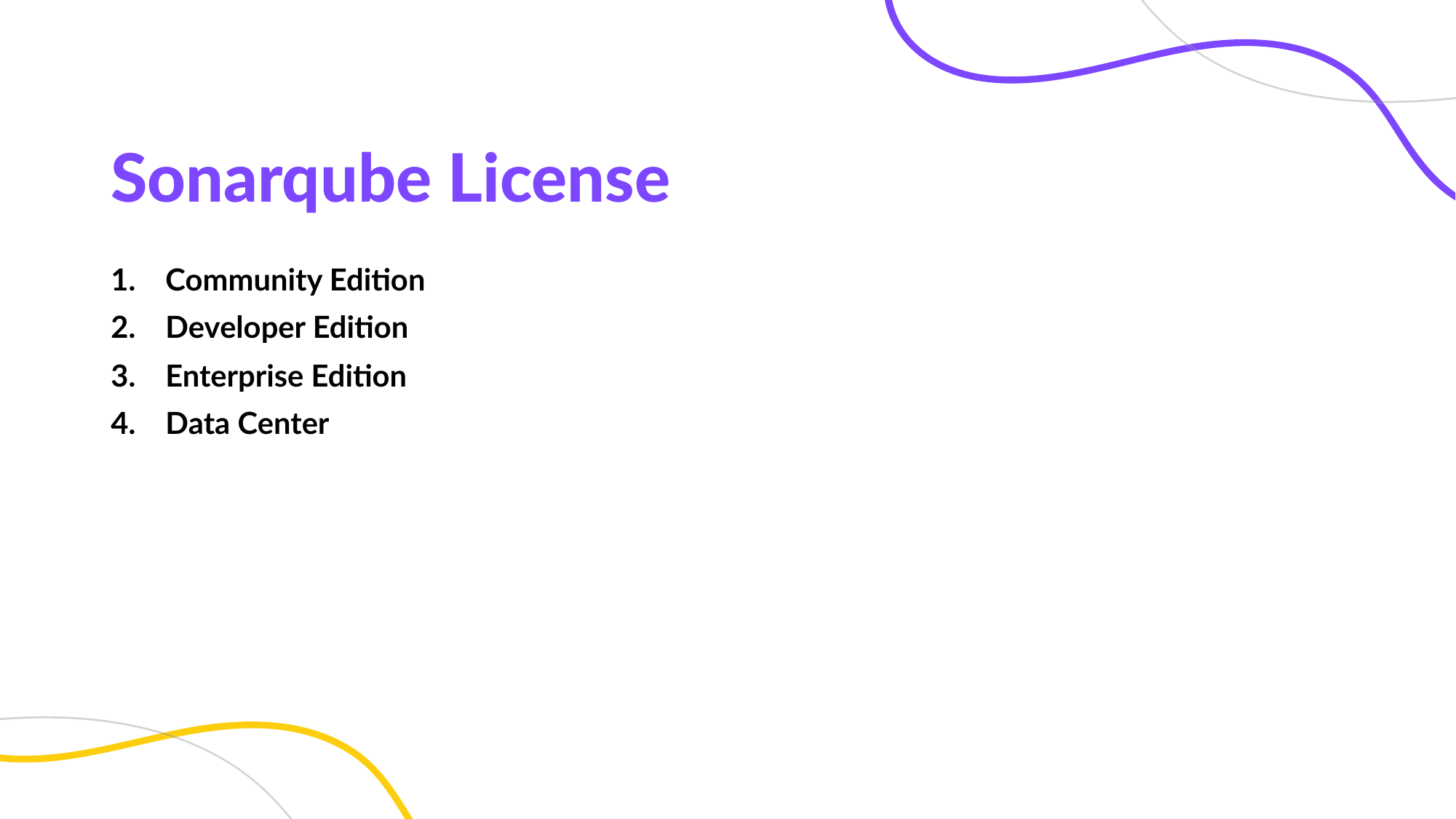

# Sonarqube License
Community Edition
Developer Edition
Enterprise Edition
Data Center